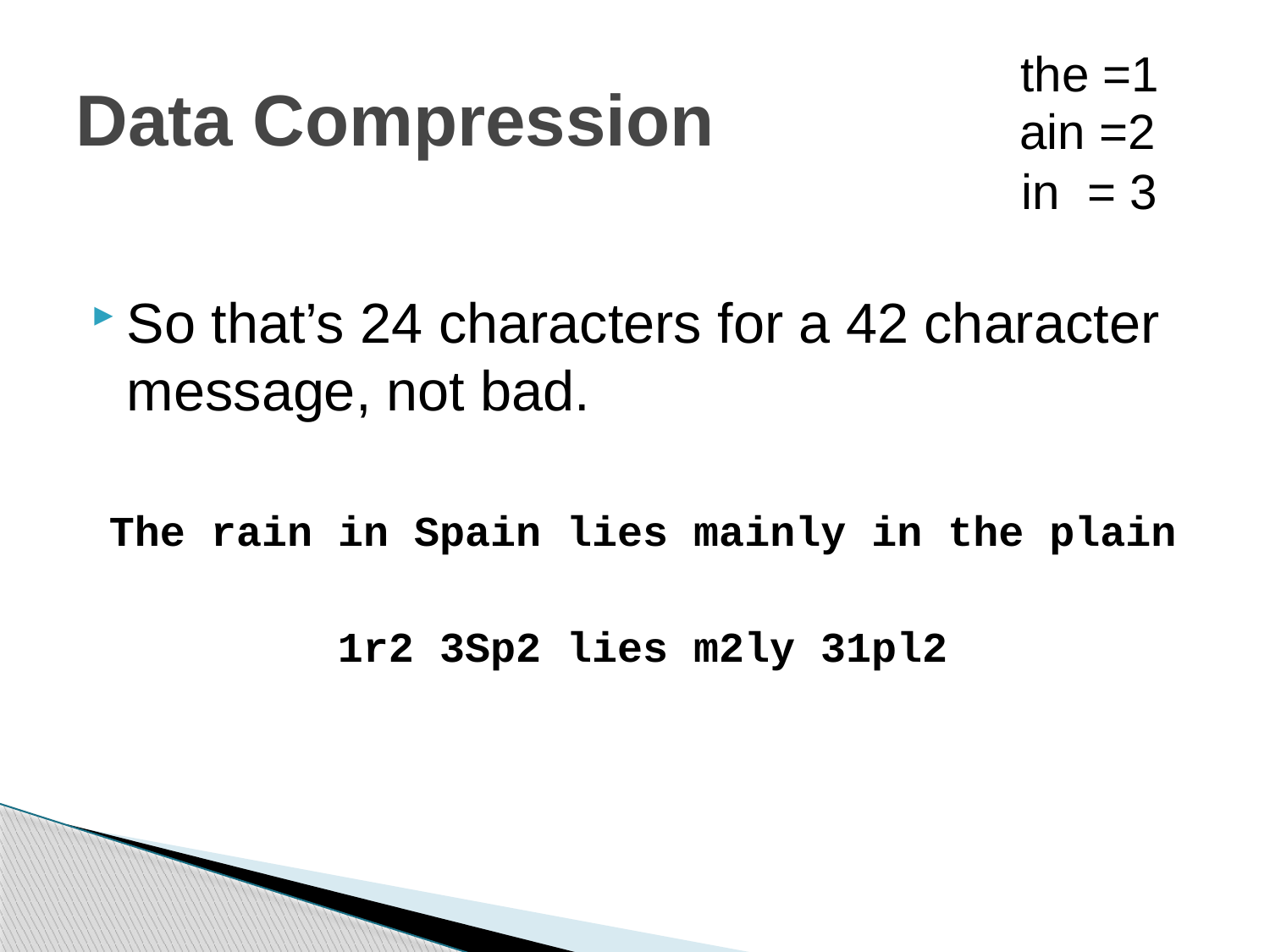

the =1
# Data Compression
ain =2
in  = 3

So that’s 24 characters for a 42 character message, not bad.

The rain in Spain lies mainly in the plain

1r2 3Sp2 lies m2ly 31pl2